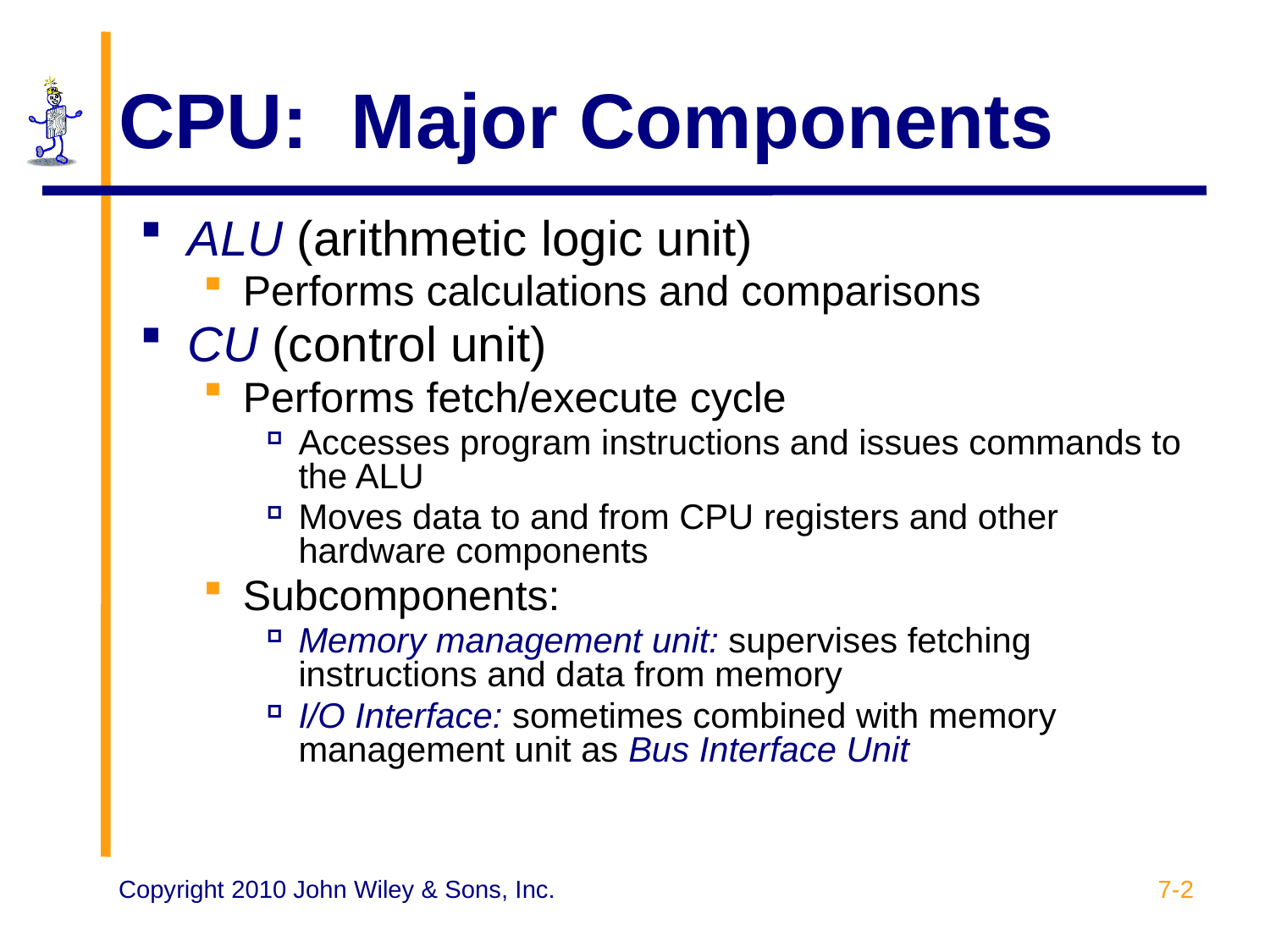

# CPU:  Major Components
ALU (arithmetic logic unit)
Performs calculations and comparisons
CU (control unit)
Performs fetch/execute cycle
Accesses program instructions and issues commands to the ALU
Moves data to and from CPU registers and other hardware components
Subcomponents:
Memory management unit: supervises fetching instructions and data from memory
I/O Interface: sometimes combined with memory management unit as Bus Interface Unit
7-2
Copyright 2010 John Wiley & Sons, Inc.